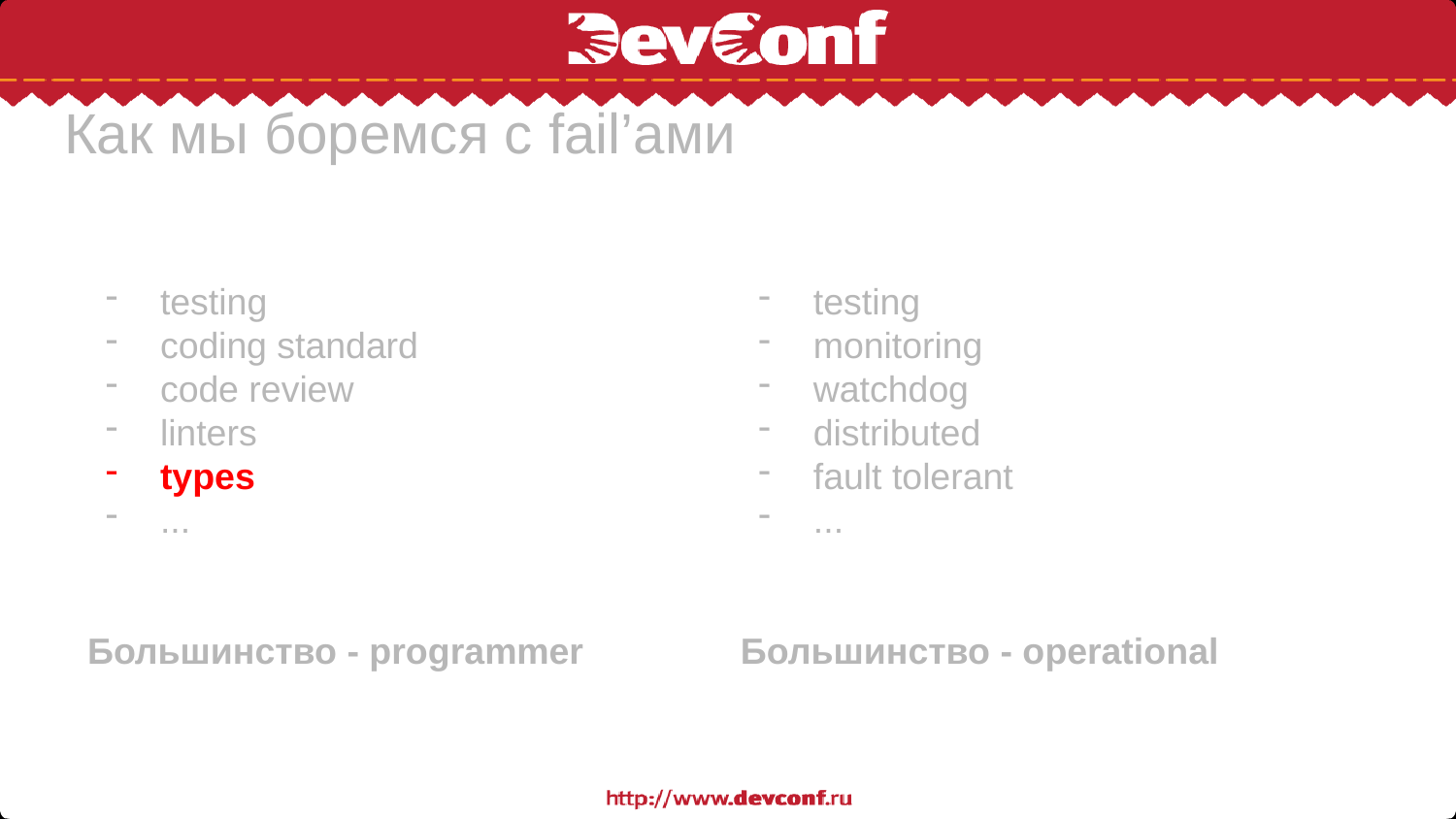

# Как мы боремся с fail’ами

testing
coding standard
code review
linters
types
...

Большинство - programmer

testing
monitoring
watchdog
distributed
fault tolerant
...

Большинство - operational